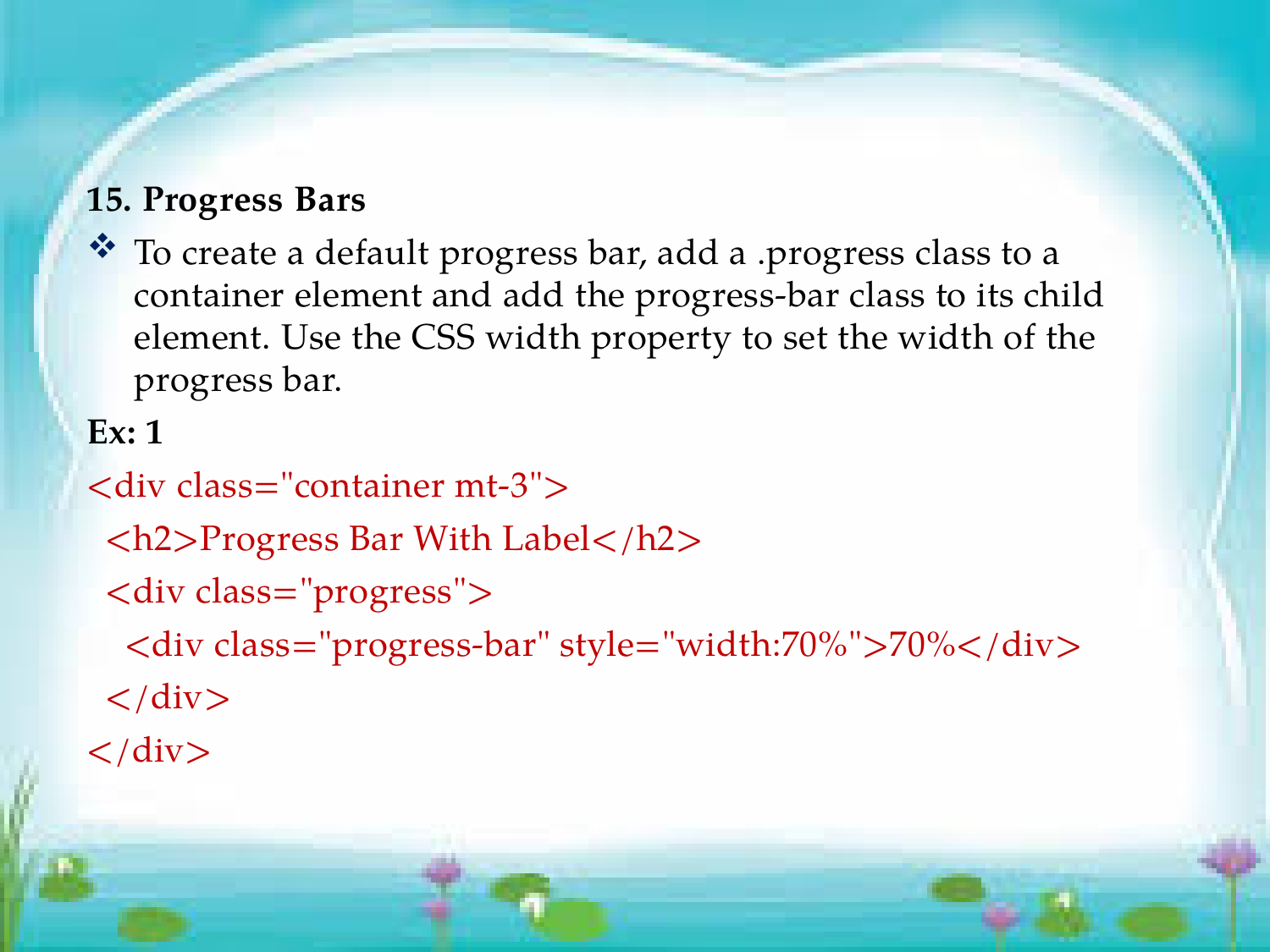

15. Progress Bars
To create a default progress bar, add a .progress class to a container element and add the progress-bar class to its child element. Use the CSS width property to set the width of the progress bar.
Ex: 1
<div class="container mt-3">
  <h2>Progress Bar With Label</h2>
  <div class="progress">
    <div class="progress-bar" style="width:70%">70%</div>
  </div>
</div>